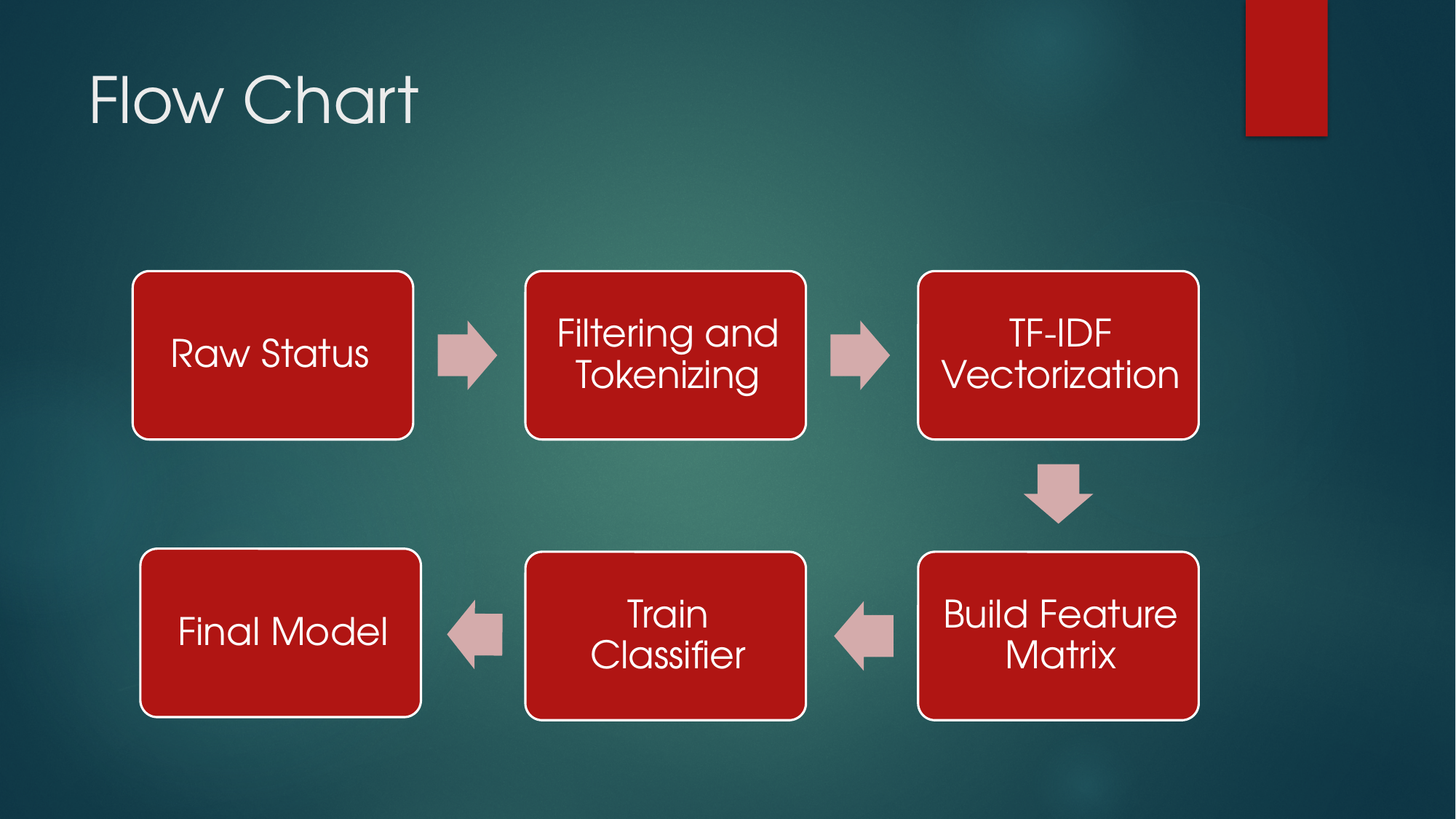

# Flow Chart
Raw Status

Filtering and Tokenizing

TF-IDF Vectorization

Build Feature Matrix

Train Classifier

Final Model